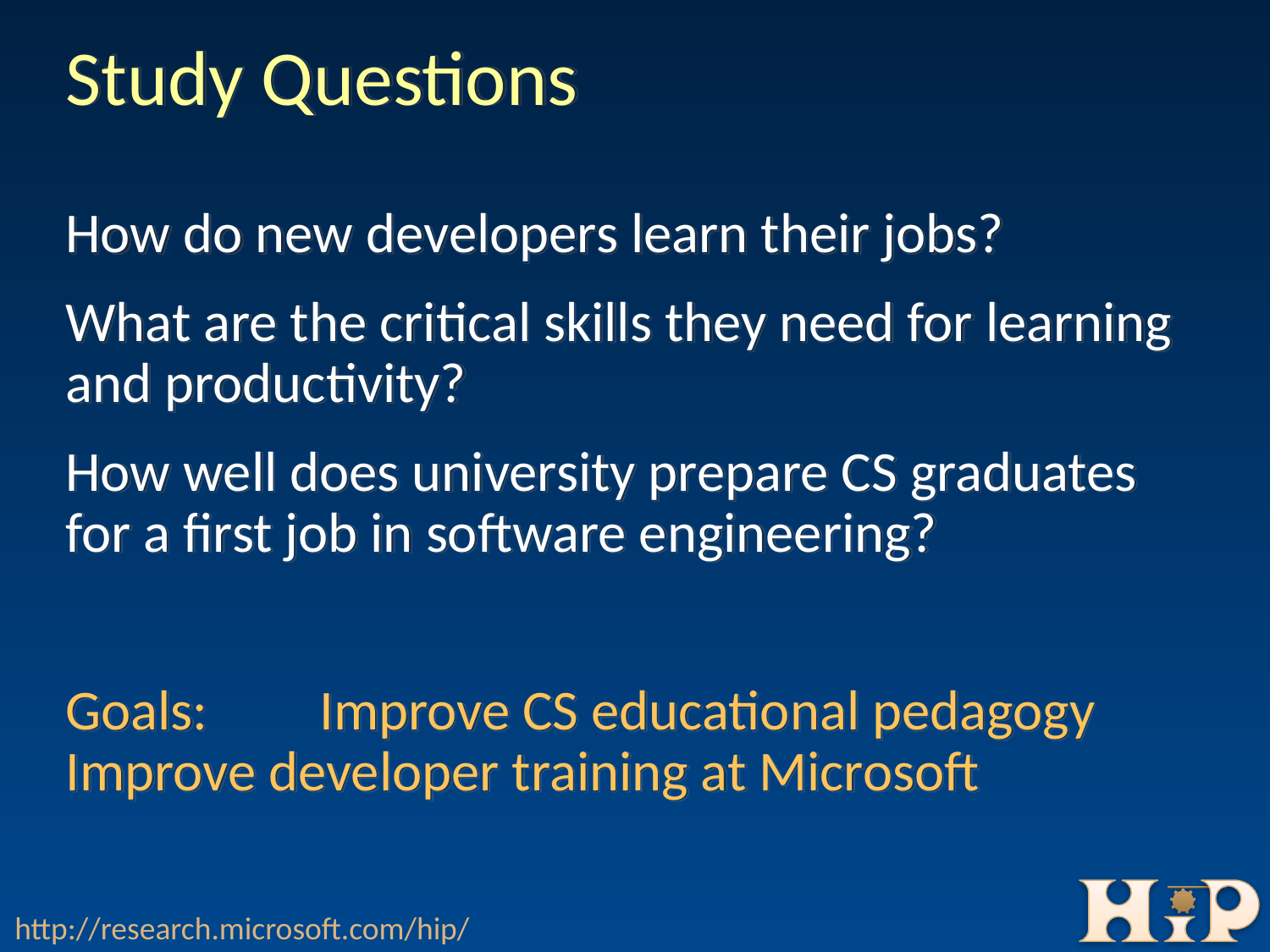

# Study Questions
How do new developers learn their jobs?
What are the critical skills they need for learning and productivity?
How well does university prepare CS graduates for a first job in software engineering?

Goals:	Improve CS educational pedagogy
Improve developer training at Microsoft